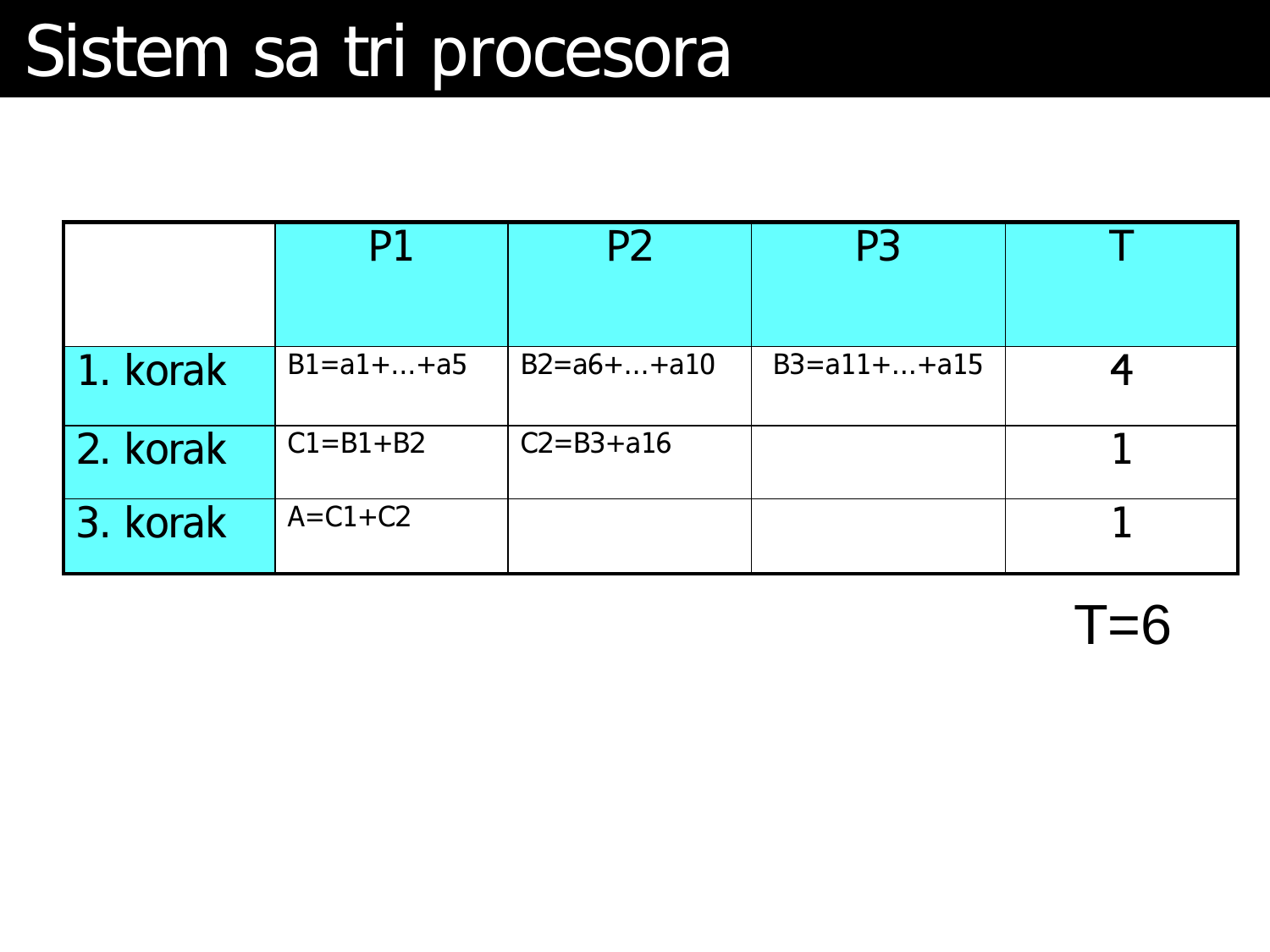

# Sistem sa tri procesora
|  | P1 | P2 | P3 | T |
| --- | --- | --- | --- | --- |
| 1. korak | B1=a1+...+a5 | B2=a6+...+a10 | B3=a11+...+a15 | 4 |
| 2. korak | C1=B1+B2 | C2=B3+a16 |  | 1 |
| 3. korak | A=C1+C2 |  |  | 1 |
T=6